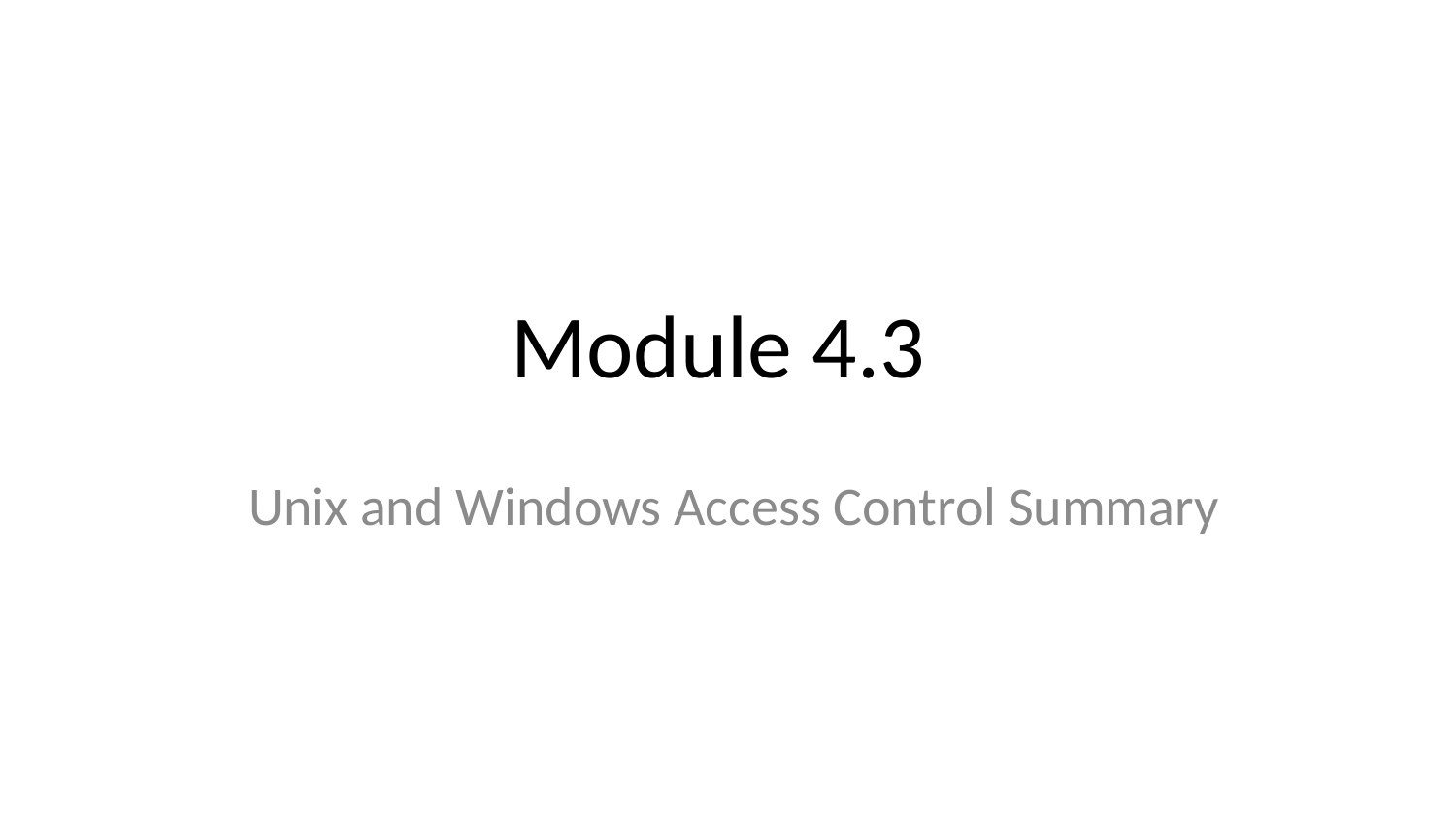

# Module 4.3
 Unix and Windows Access Control Summary